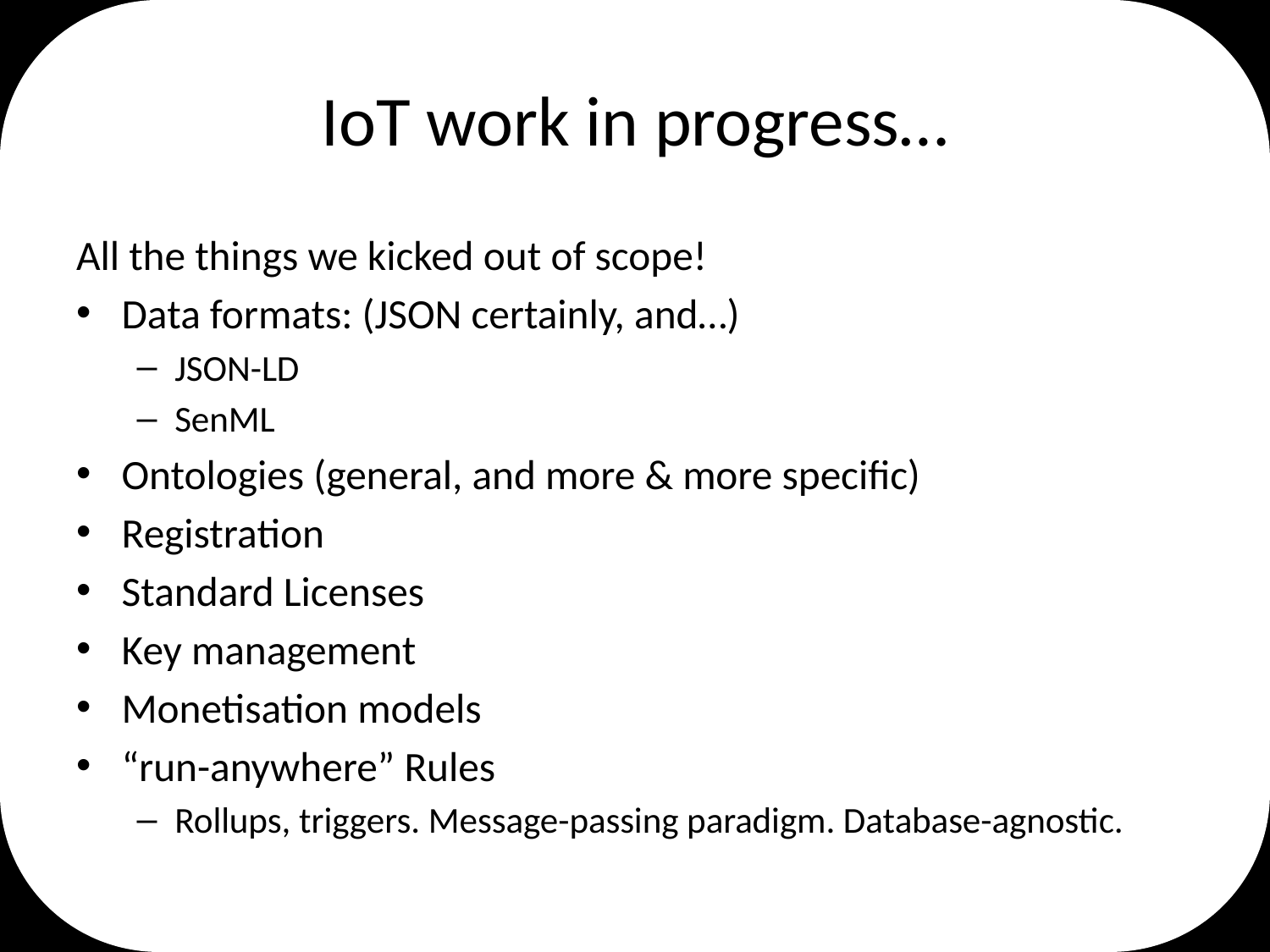

# IoT work in progress…
All the things we kicked out of scope!
Data formats: (JSON certainly, and…)
JSON-LD
SenML
Ontologies (general, and more & more specific)
Registration
Standard Licenses
Key management
Monetisation models
“run-anywhere” Rules
Rollups, triggers. Message-passing paradigm. Database-agnostic.